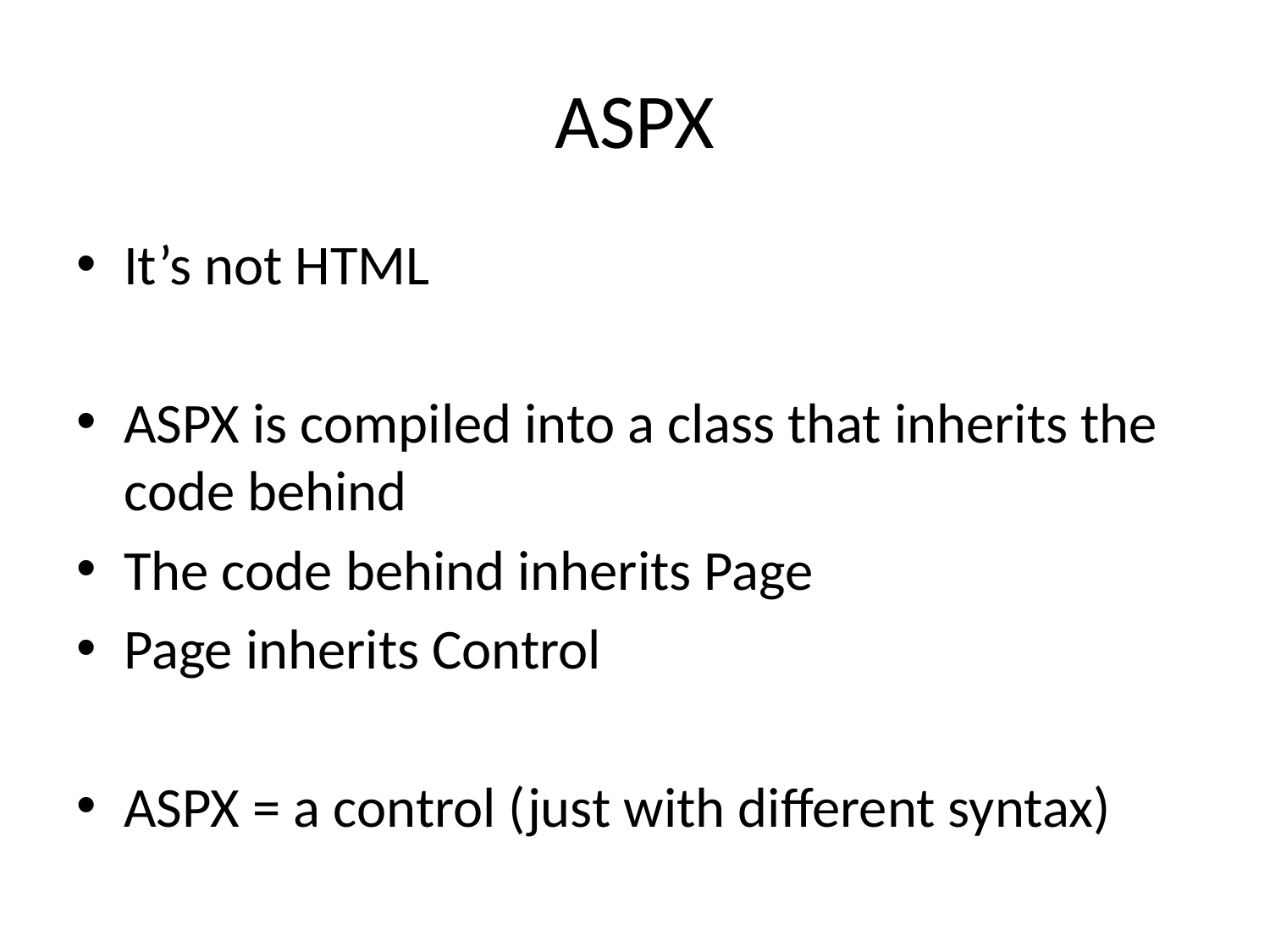

# ASPX
It’s not HTML

ASPX is compiled into a class that inherits the code behind
The code behind inherits Page
Page inherits Control

ASPX = a control (just with different syntax)